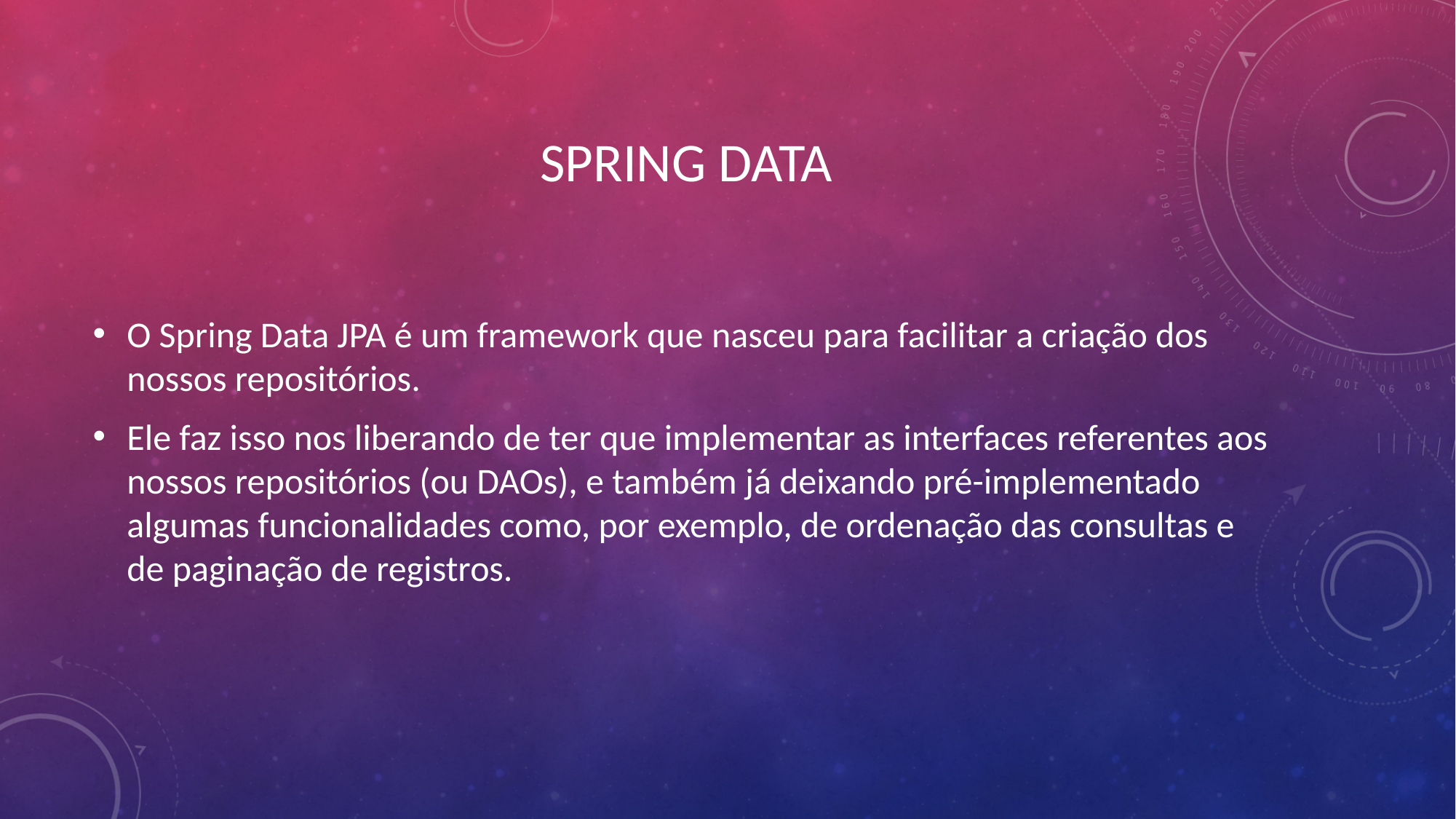

# Spring data
O Spring Data JPA é um framework que nasceu para facilitar a criação dos nossos repositórios.
Ele faz isso nos liberando de ter que implementar as interfaces referentes aos nossos repositórios (ou DAOs), e também já deixando pré-implementado algumas funcionalidades como, por exemplo, de ordenação das consultas e de paginação de registros.